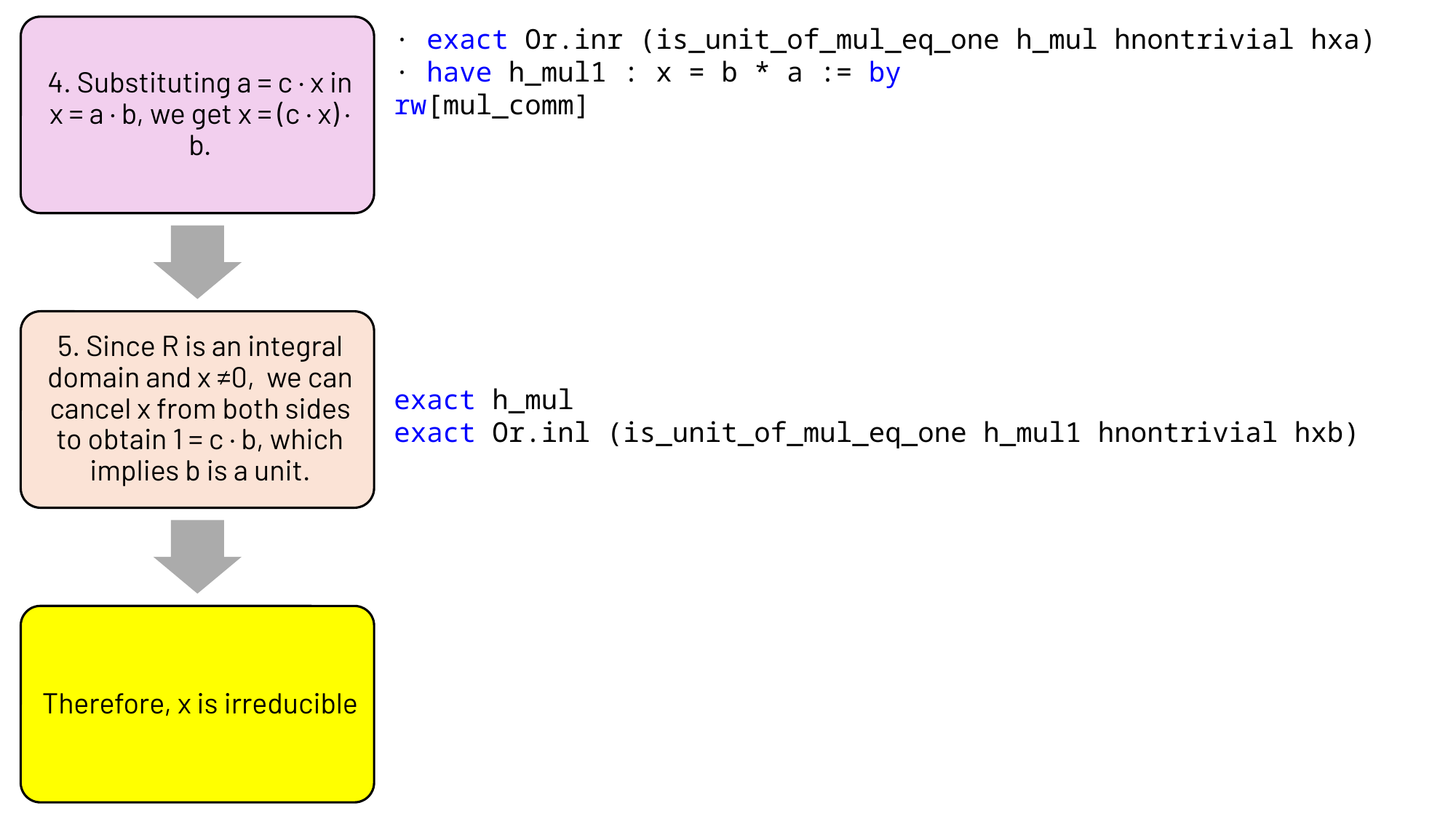

4. Substituting a = c · x in x = a · b, we get x = (c · x) · b.

5. Since R is an integral domain and x ≠0,  we can cancel x from both sides to obtain 1 = c · b, which implies b is a unit.

Therefore, x is irreducible
· exact Or.inr (is_unit_of_mul_eq_one h_mul hnontrivial hxa)
· have h_mul1 : x = b * a := by
rw[mul_comm]

exact h_mul
exact Or.inl (is_unit_of_mul_eq_one h_mul1 hnontrivial hxb)